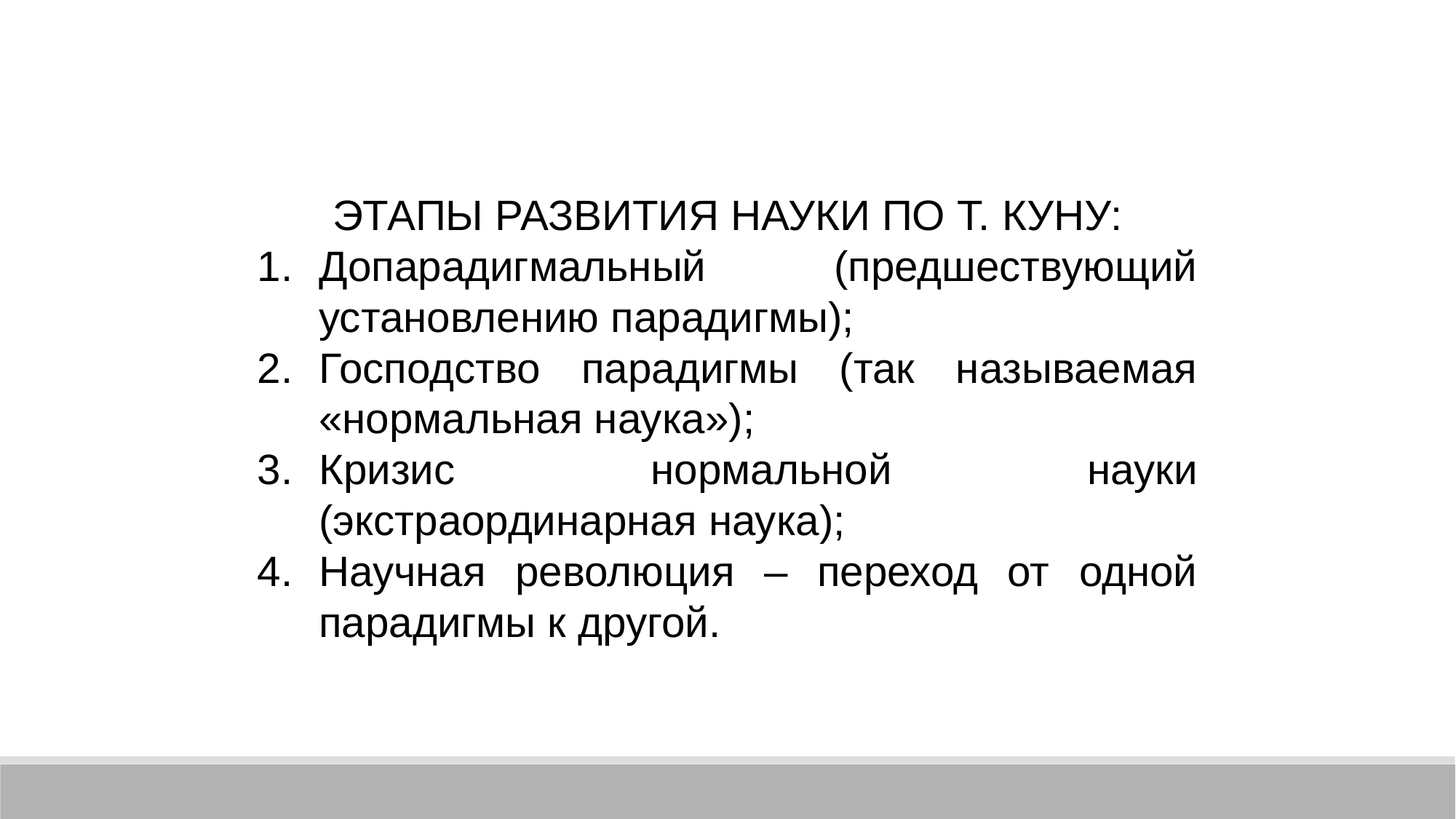

ЭТАПЫ РАЗВИТИЯ НАУКИ ПО Т. КУНУ:
Допарадигмальный (предшествующий установлению парадигмы);
Господство парадигмы (так называемая «нормальная наука»);
Кризис нормальной науки (экстраординарная наука);
Научная революция – переход от одной парадигмы к другой.